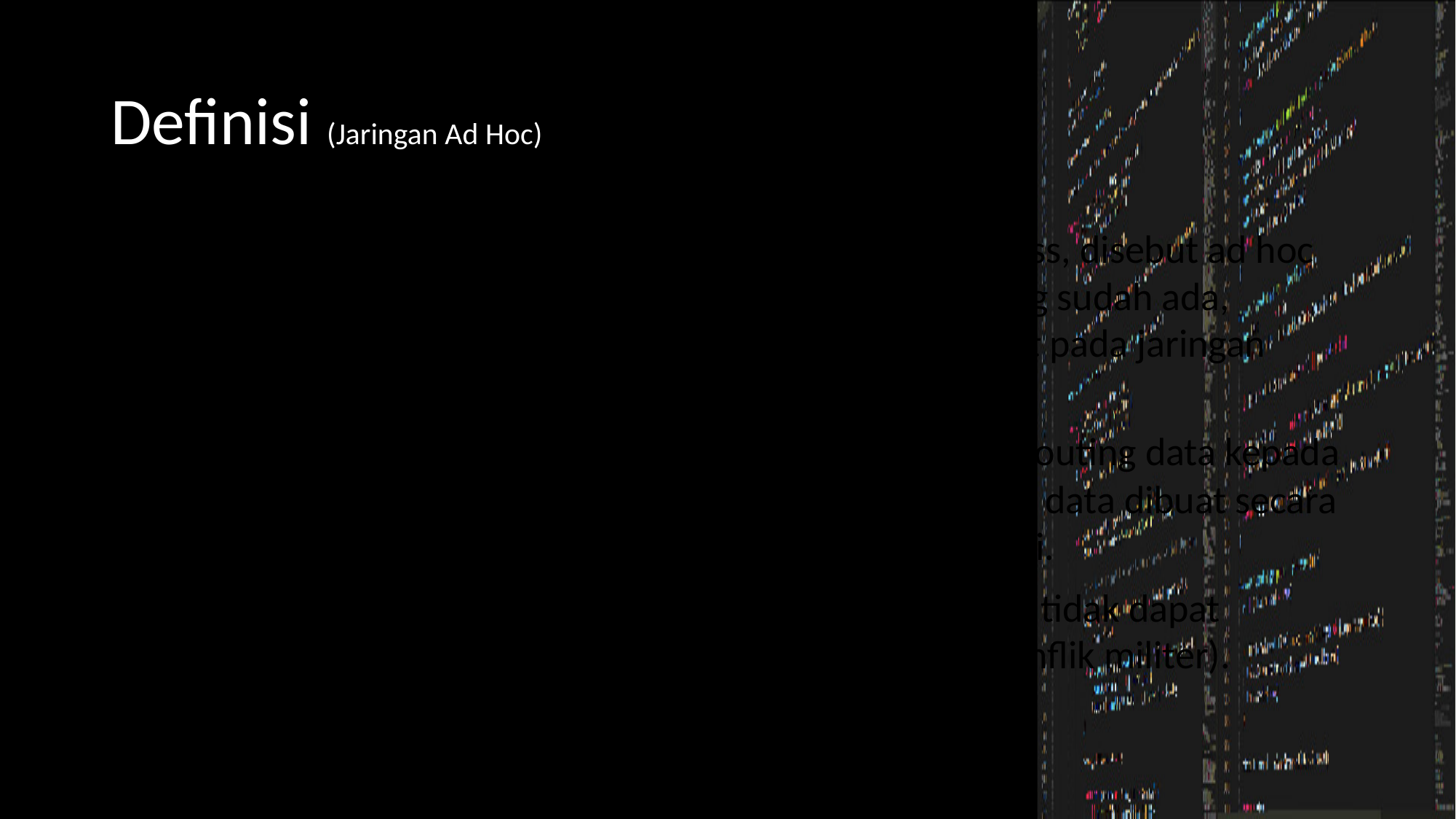

# Definisi (Jaringan Ad Hoc)
Ad hoc network adalah desentraliasi dari jaringan wireless, disebut ad hoc network karena tidak bergantung pada infrastruktur yang sudah ada, seperti router dalam jaringan kabel ataupun Access Point pada jaringan nirkabel.
Dalam Ad hoc network, setiap node bertugas dalam merouting data kepada node lain, jadi penentuan node mana yang mengirimkan data dibuat secara dinamis berdasarkan konektivitas dari jaringan itu sendiri.
Cocok untuk diimplementasikan disaat jaringan terpusat tidak dapat digunakan (situasi darurat seperti bencana alam atau konflik militer).